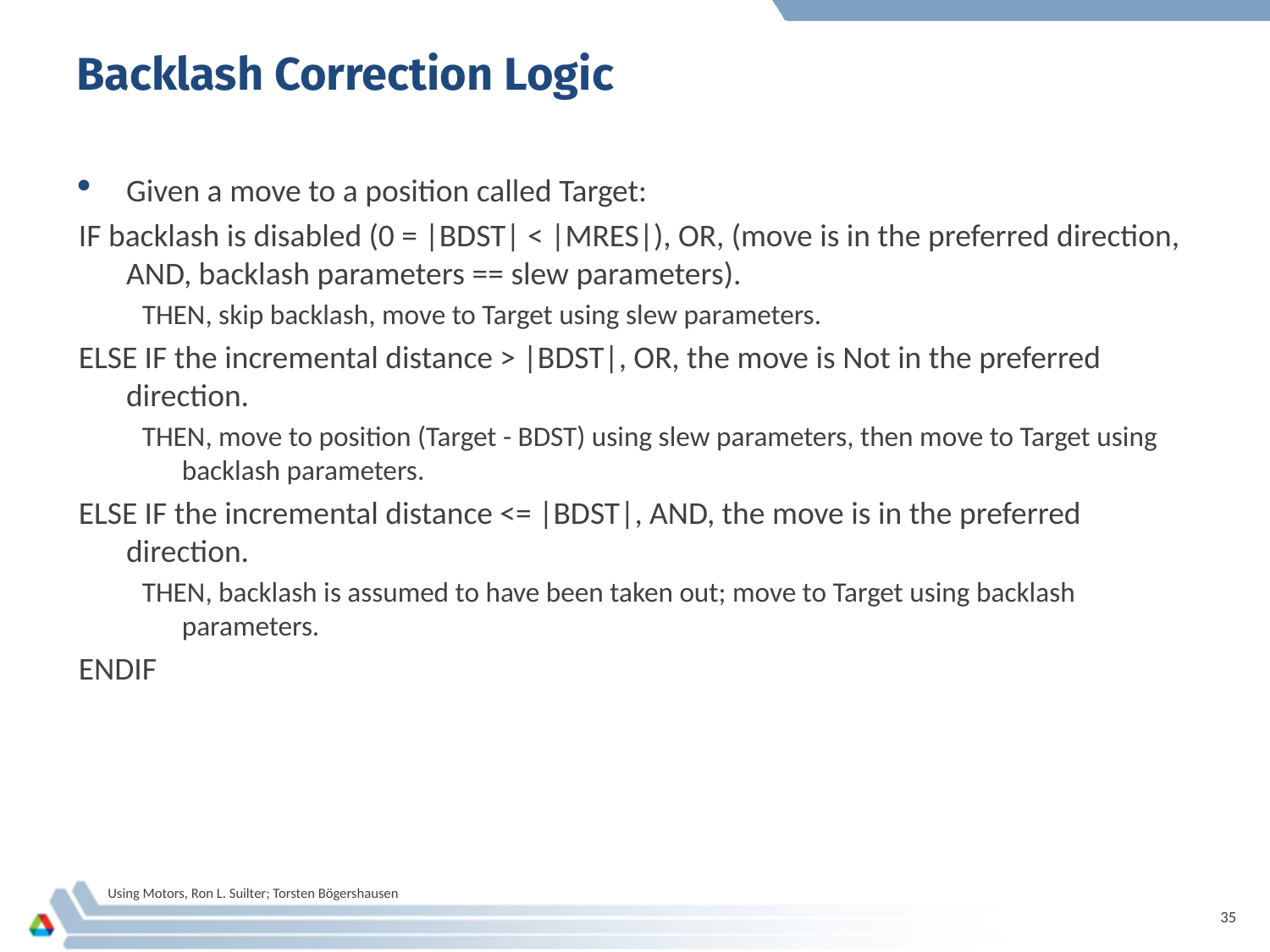

# Backlash Correction Logic
Given a move to a position called Target:
IF backlash is disabled (0 = |BDST| < |MRES|), OR, (move is in the preferred direction, AND, backlash parameters == slew parameters).
THEN, skip backlash, move to Target using slew parameters.
ELSE IF the incremental distance > |BDST|, OR, the move is Not in the preferred direction.
THEN, move to position (Target - BDST) using slew parameters, then move to Target using backlash parameters.
ELSE IF the incremental distance <= |BDST|, AND, the move is in the preferred direction.
THEN, backlash is assumed to have been taken out; move to Target using backlash parameters.
ENDIF
35